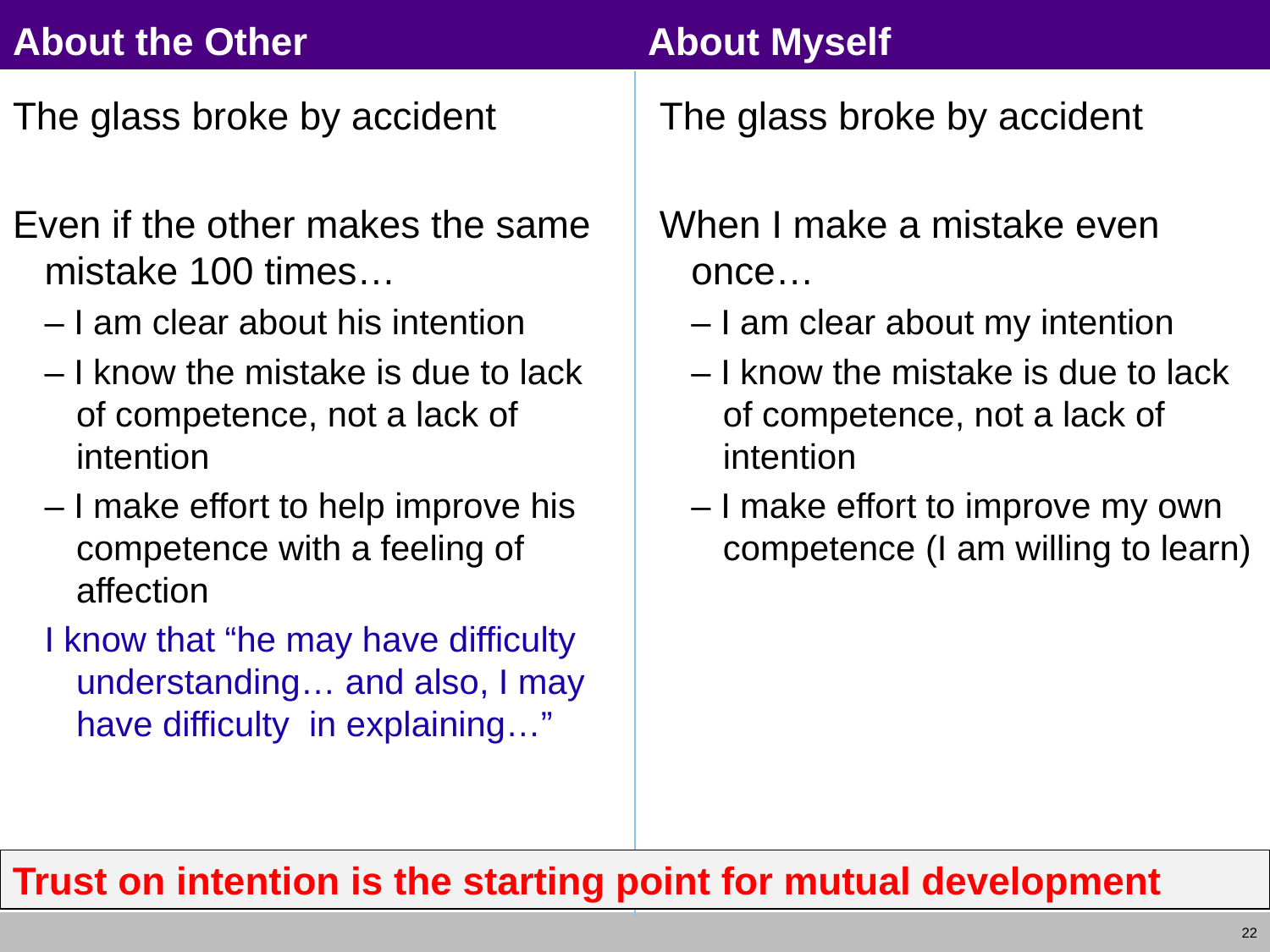

# About the Other			About Myself
The glass broke by accident

Even if the other makes the same mistake 100 times…
– I am clear about his intention
– I know the mistake is due to lack of competence, not a lack of intention
– I make effort to help improve his competence with a feeling of affection
I know that “he may have difficulty understanding… and also, I may have difficulty  in explaining…”
The glass broke by accident

When I make a mistake even once…
– I am clear about my intention
– I know the mistake is due to lack of competence, not a lack of intention
– I make effort to improve my own competence (I am willing to learn)
Trust on intention is the starting point for mutual development